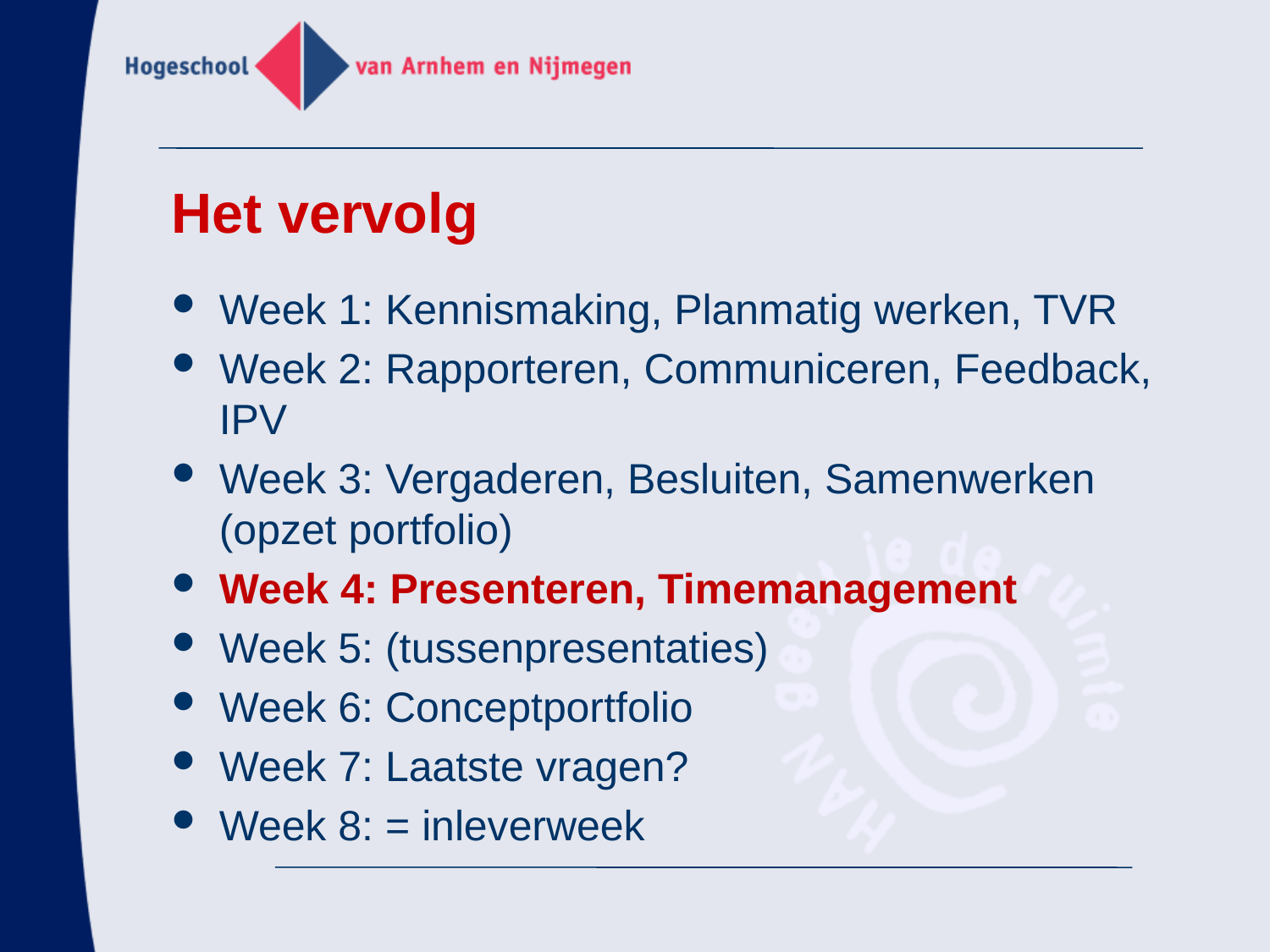

#
Het vervolg
Week 1: Kennismaking, Planmatig werken, TVR
Week 2: Rapporteren, Communiceren, Feedback, IPV
Week 3: Vergaderen, Besluiten, Samenwerken (opzet portfolio)
Week 4: Presenteren, Timemanagement
Week 5: (tussenpresentaties)
Week 6: Conceptportfolio
Week 7: Laatste vragen?
Week 8: = inleverweek